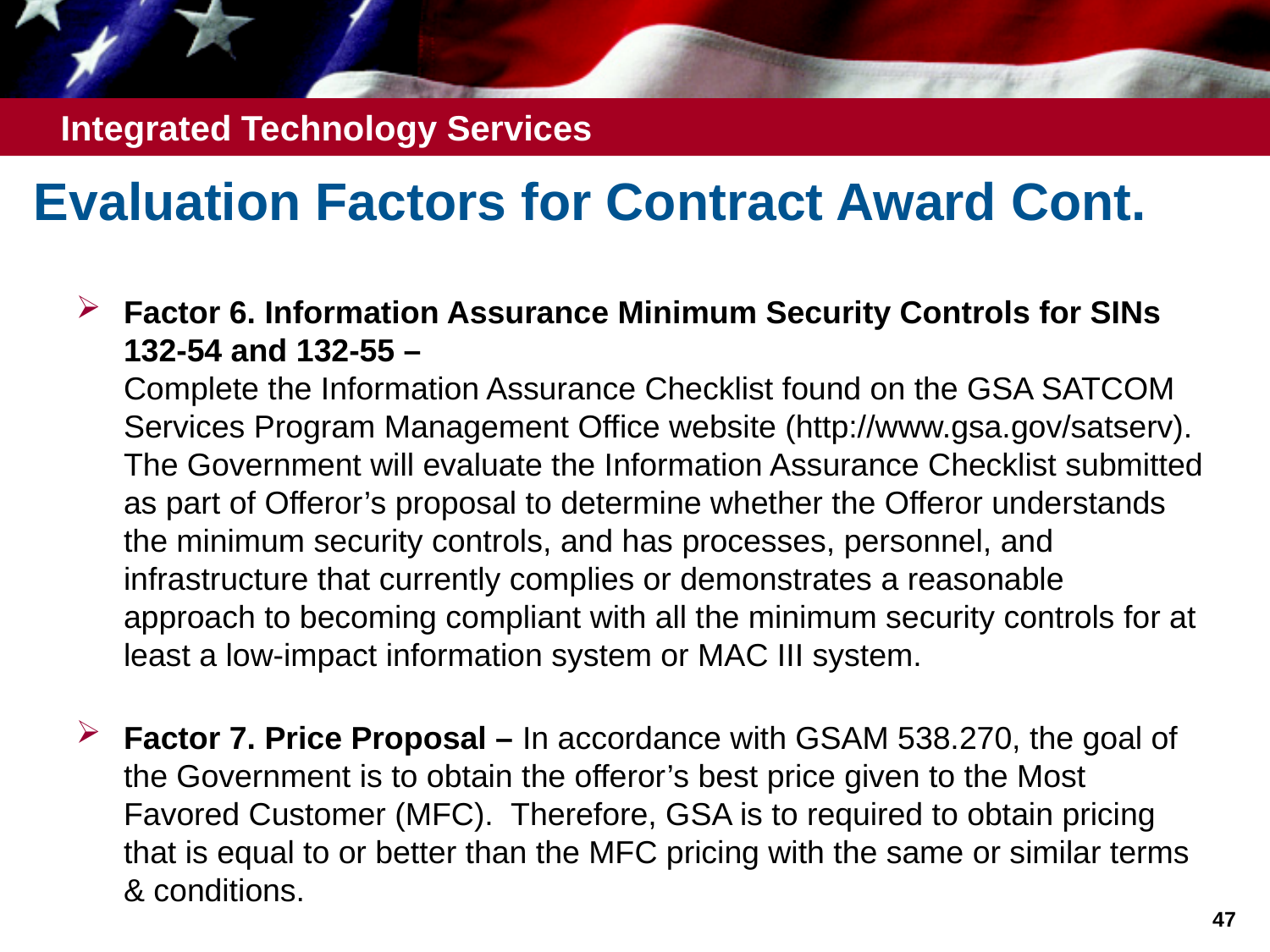

# Evaluation Factors for Contract Award Cont.
Factor 6. Information Assurance Minimum Security Controls for SINs 132-54 and 132-55 –
Complete the Information Assurance Checklist found on the GSA SATCOM Services Program Management Office website (http://www.gsa.gov/satserv). The Government will evaluate the Information Assurance Checklist submitted as part of Offeror’s proposal to determine whether the Offeror understands the minimum security controls, and has processes, personnel, and infrastructure that currently complies or demonstrates a reasonable approach to becoming compliant with all the minimum security controls for at least a low-impact information system or MAC III system.
Factor 7. Price Proposal – In accordance with GSAM 538.270, the goal of the Government is to obtain the offeror’s best price given to the Most Favored Customer (MFC).  Therefore, GSA is to required to obtain pricing that is equal to or better than the MFC pricing with the same or similar terms & conditions.

47